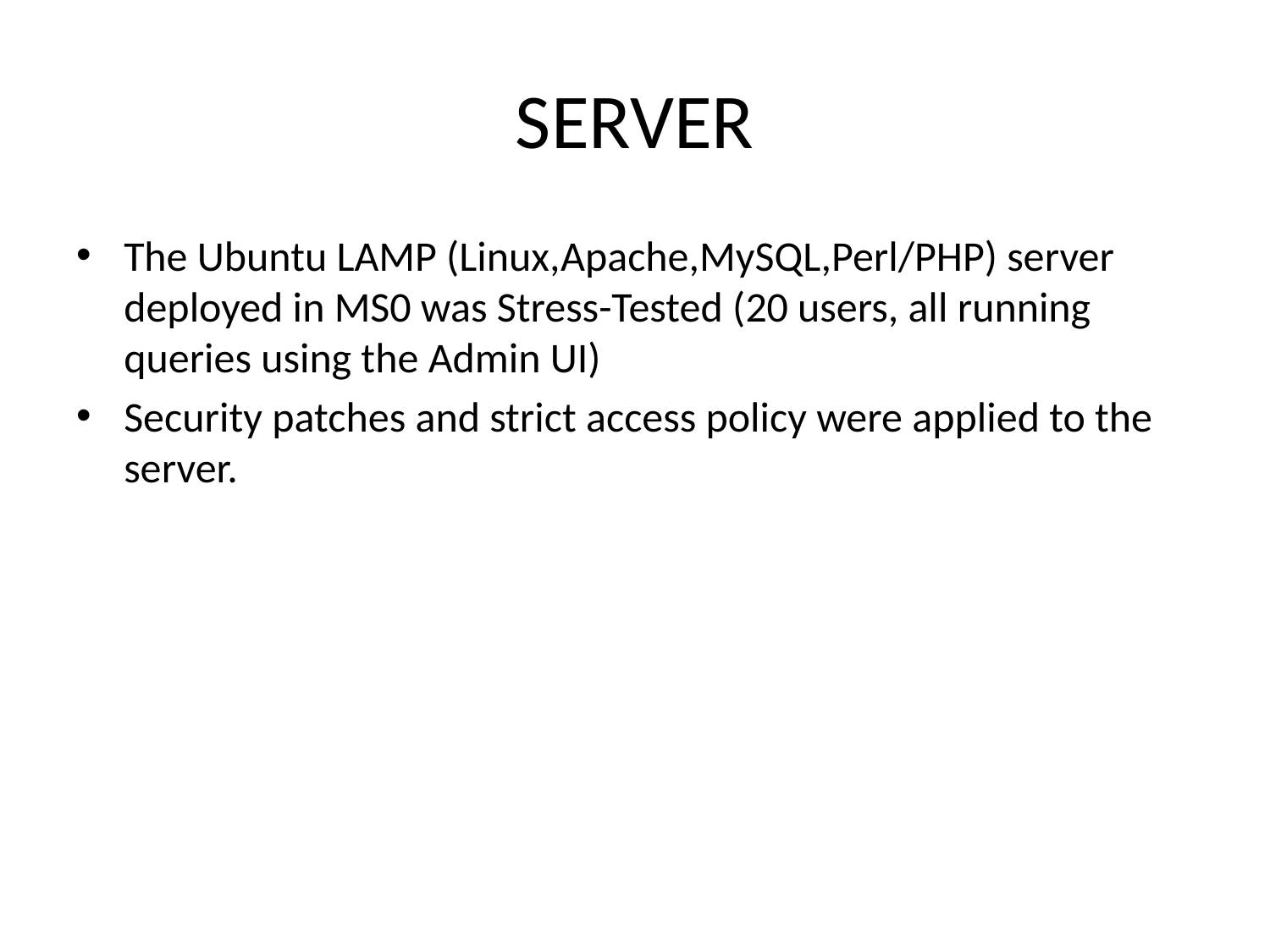

# SERVER
The Ubuntu LAMP (Linux,Apache,MySQL,Perl/PHP) server deployed in MS0 was Stress-Tested (20 users, all running queries using the Admin UI)
Security patches and strict access policy were applied to the server.